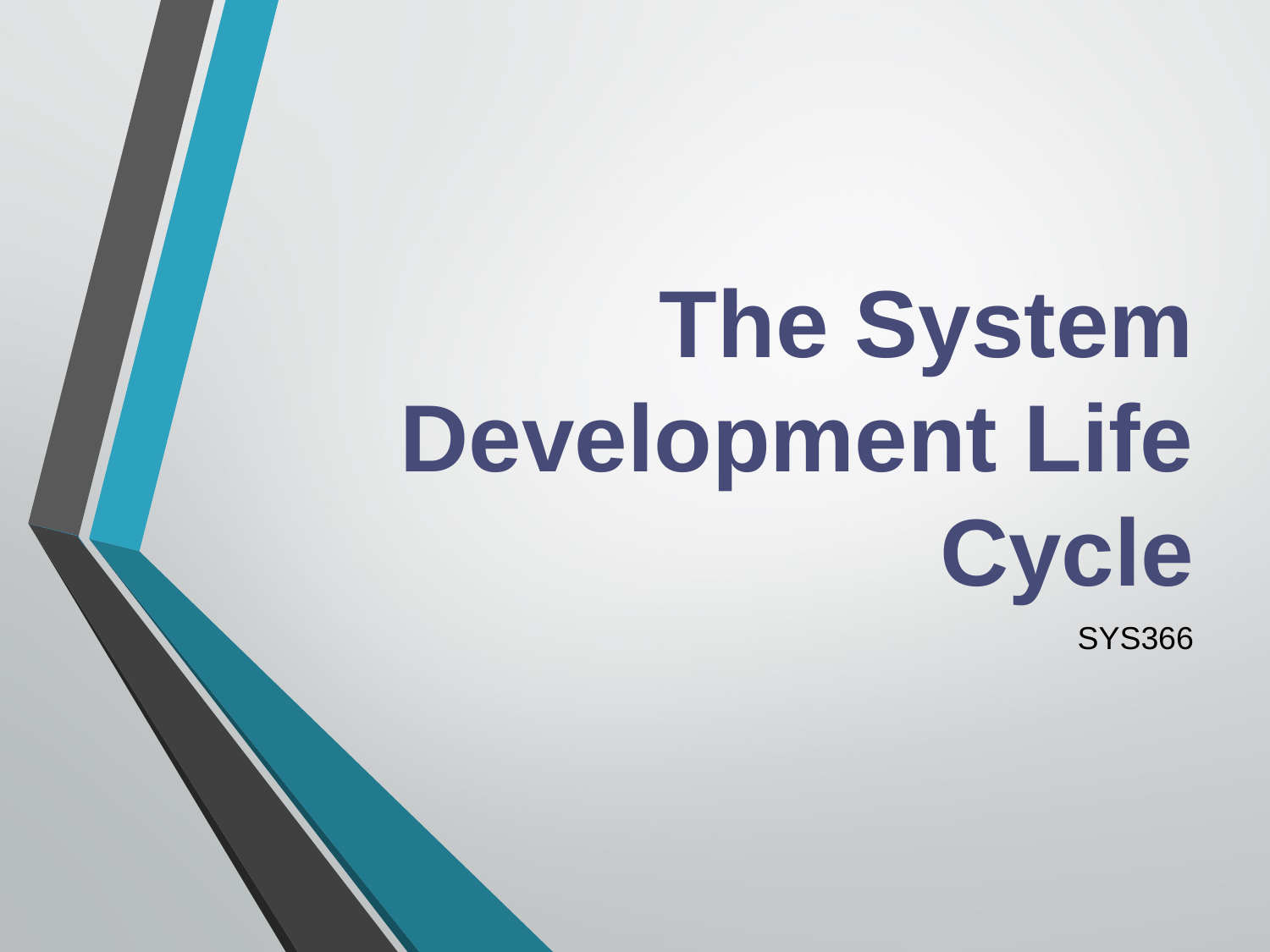

# The System Development Life Cycle
SYS366